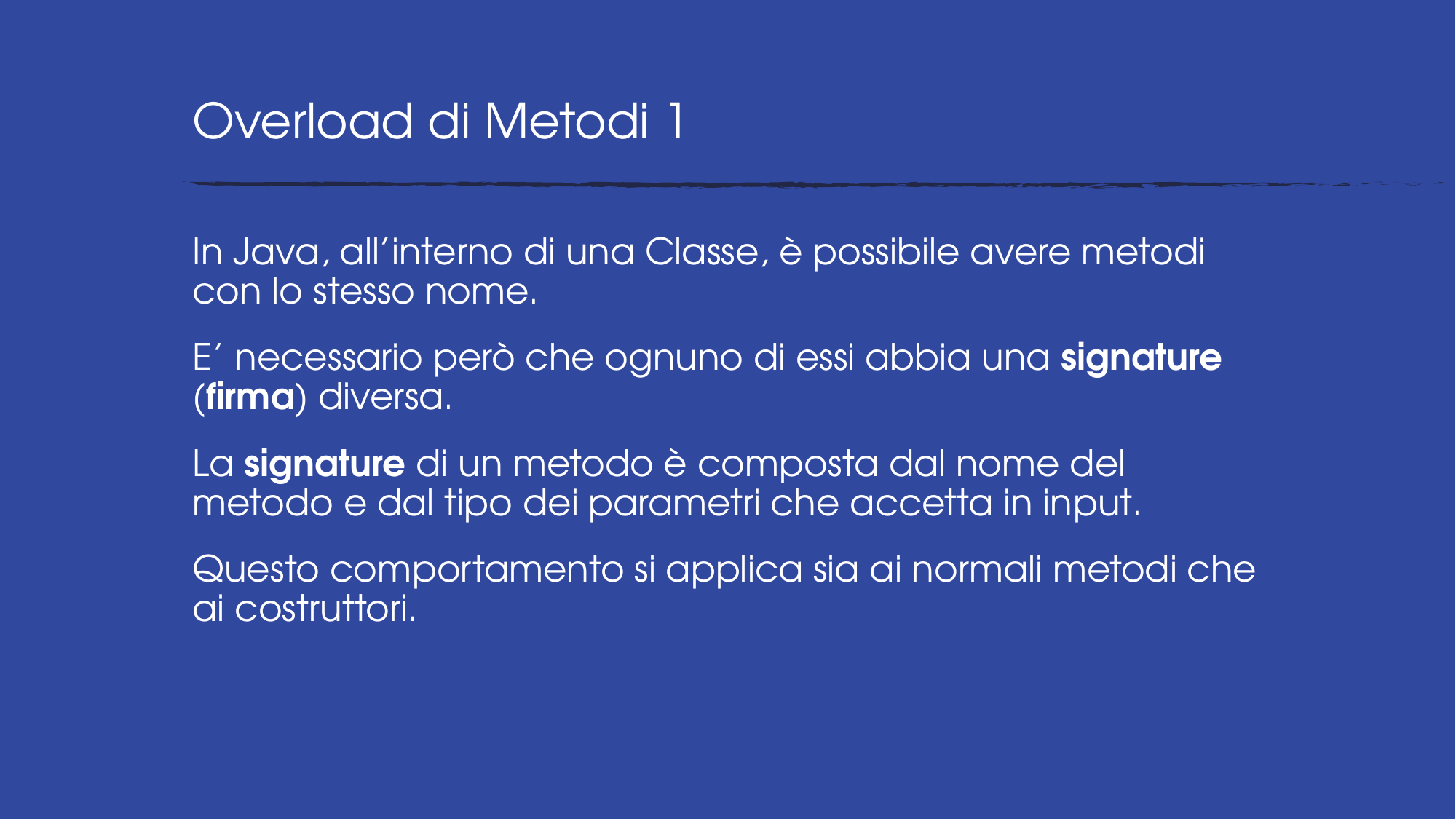

# Overload di Metodi 1
In Java, all’interno di una Classe, è possibile avere metodi con lo stesso nome.
E’ necessario però che ognuno di essi abbia una signature (firma) diversa.
La signature di un metodo è composta dal nome del metodo e dal tipo dei parametri che accetta in input.
Questo comportamento si applica sia ai normali metodi che ai costruttori.